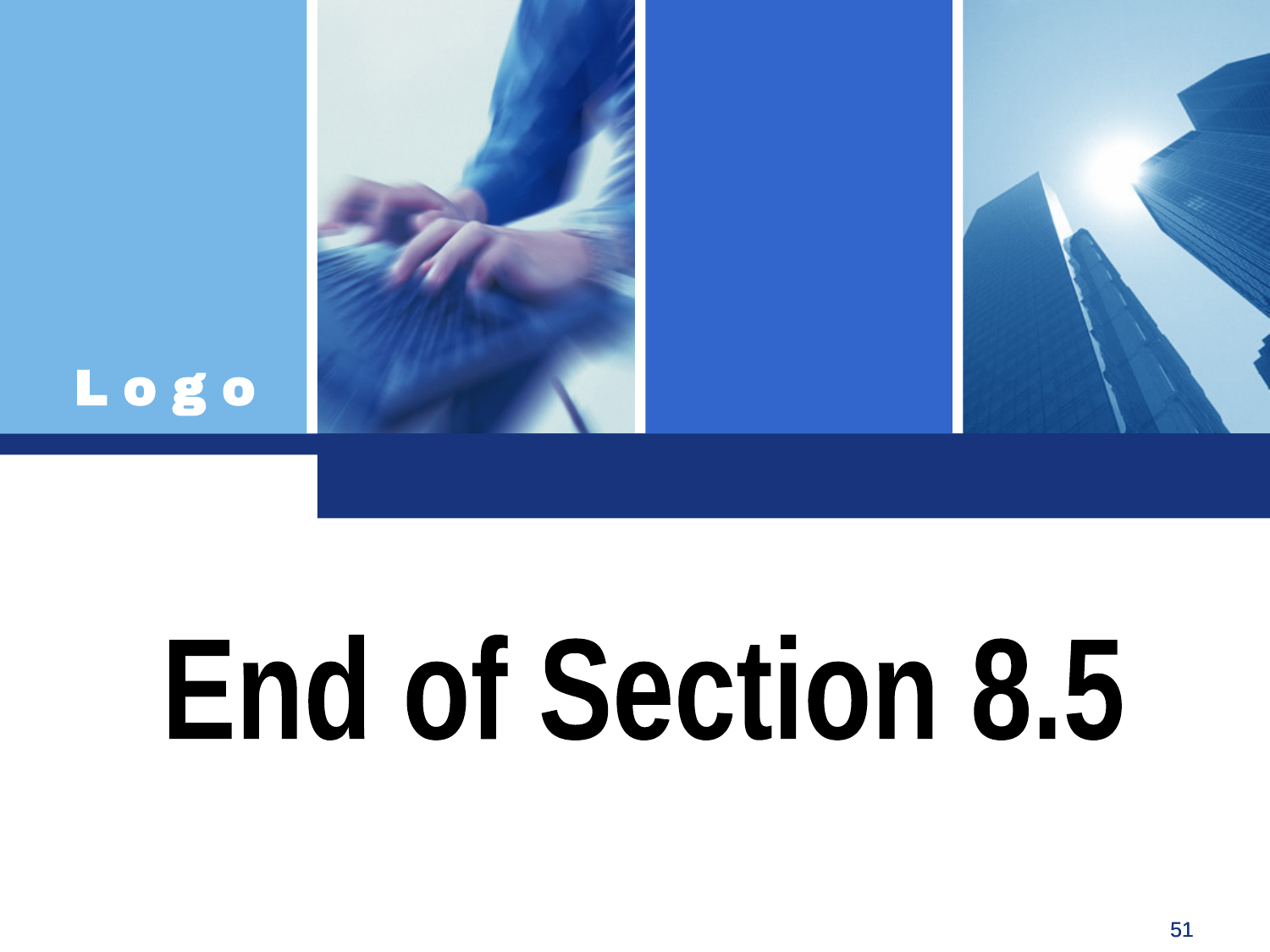

End of Section 8.5
Click to edit company slogan .
51
51